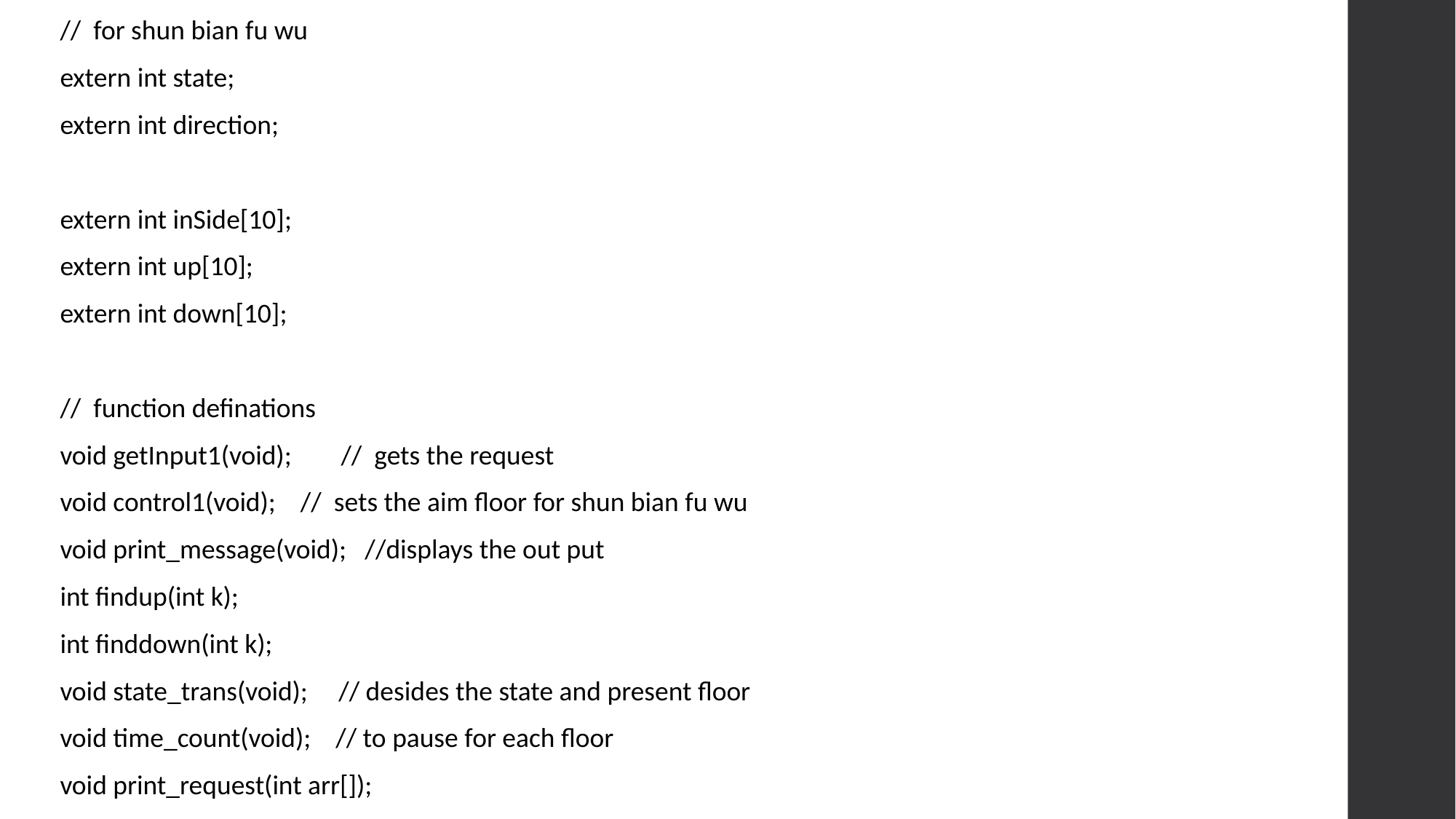

//  for shun bian fu wu
extern int state;
extern int direction;

extern int inSide[10];
extern int up[10];
extern int down[10];

//  function definations
void getInput1(void);        //  gets the request
void control1(void);    //  sets the aim floor for shun bian fu wu
void print_message(void);   //displays the out put
int findup(int k);
int finddown(int k);
void state_trans(void);     // desides the state and present floor
void time_count(void);    // to pause for each floor
void print_request(int arr[]);